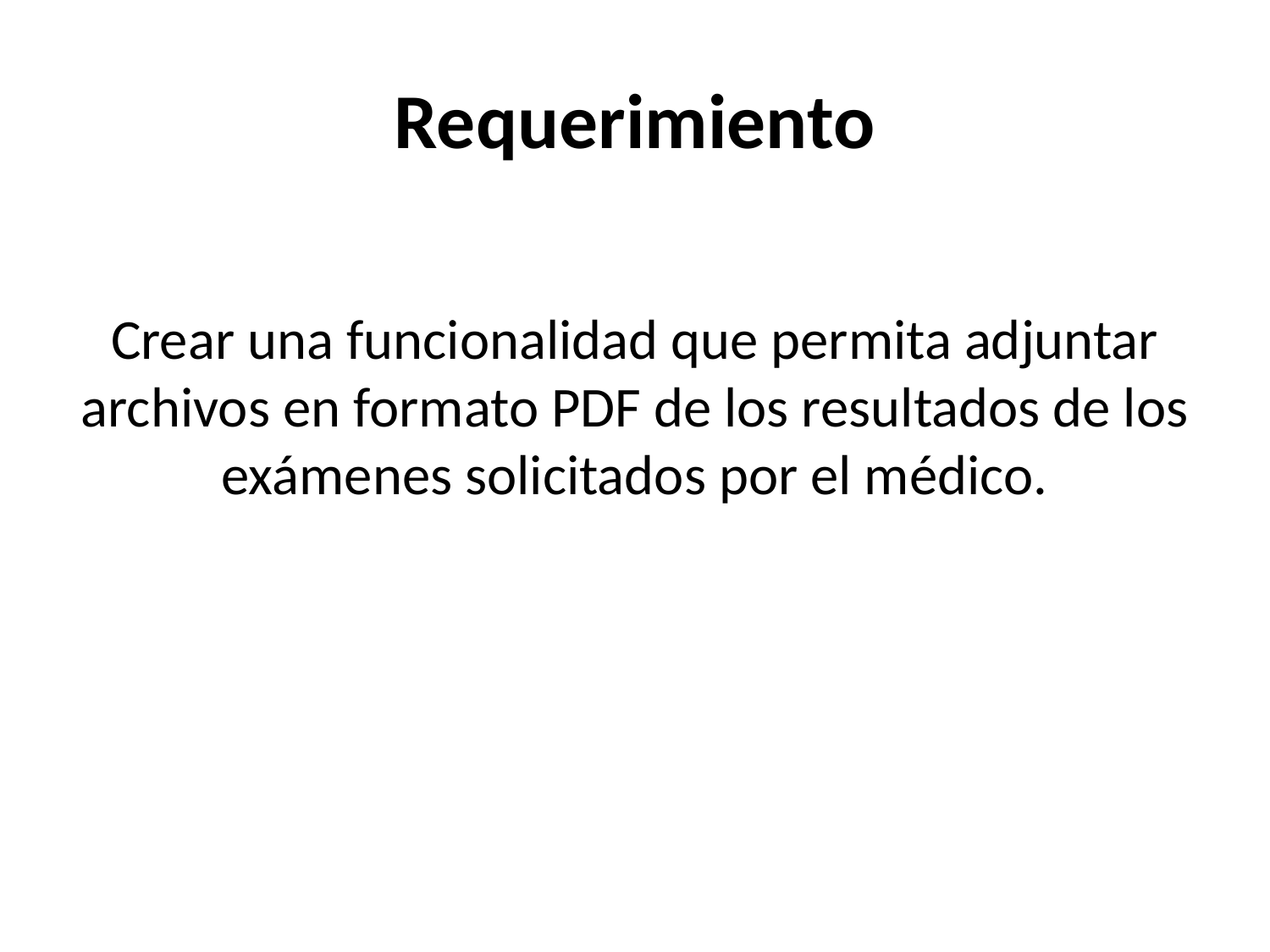

# Requerimiento

Crear una funcionalidad que permita adjuntar archivos en formato PDF de los resultados de los exámenes solicitados por el médico.